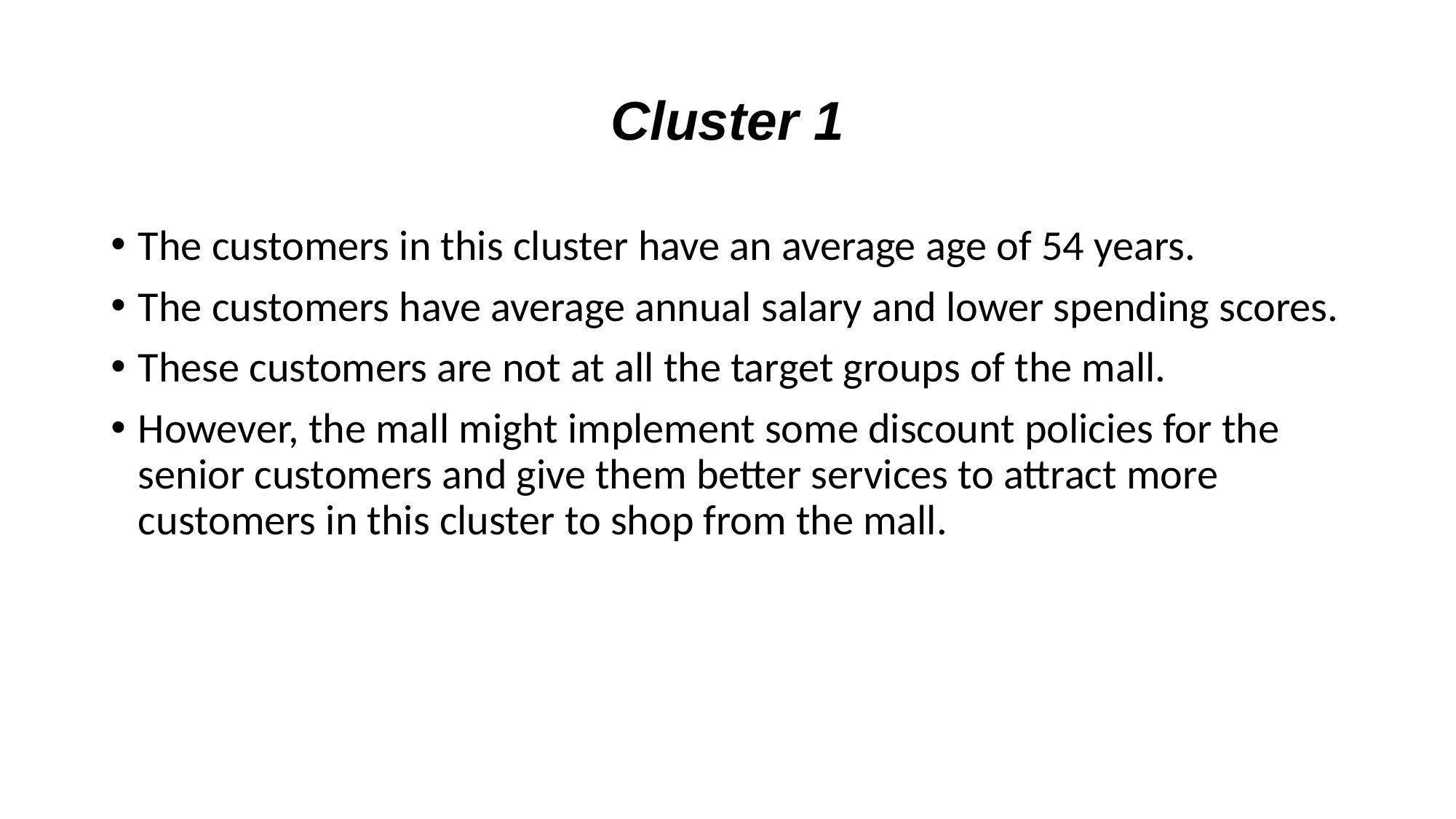

# Cluster 1
The customers in this cluster have an average age of 54 years.
The customers have average annual salary and lower spending scores.
These customers are not at all the target groups of the mall.
However, the mall might implement some discount policies for the senior customers and give them better services to attract more customers in this cluster to shop from the mall.